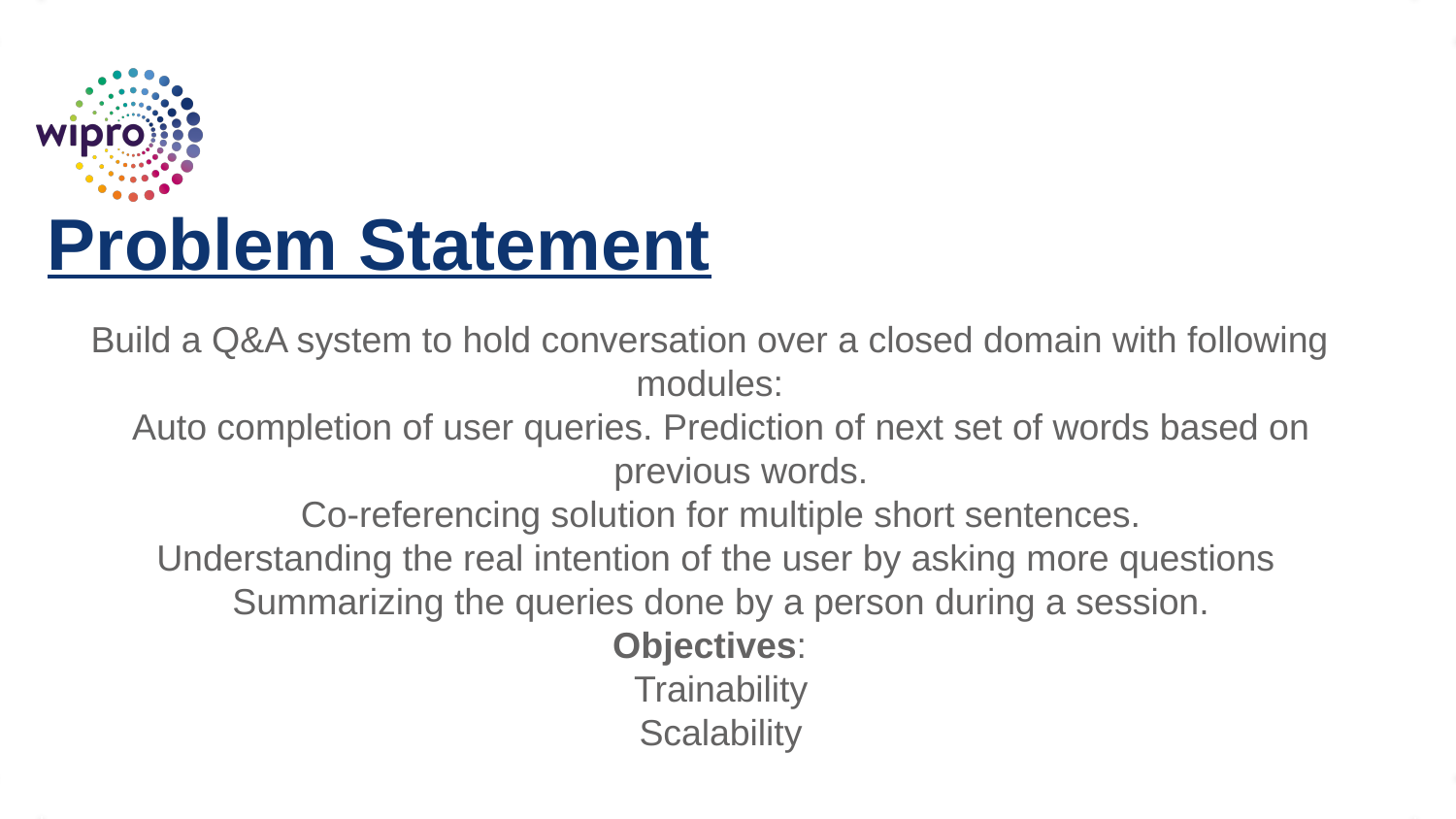

Problem Statement
Build a Q&A system to hold conversation over a closed domain with following modules:
Auto completion of user queries. Prediction of next set of words based on previous words.
Co-referencing solution for multiple short sentences.
Understanding the real intention of the user by asking more questions
Summarizing the queries done by a person during a session.
Objectives:
Trainability
Scalability